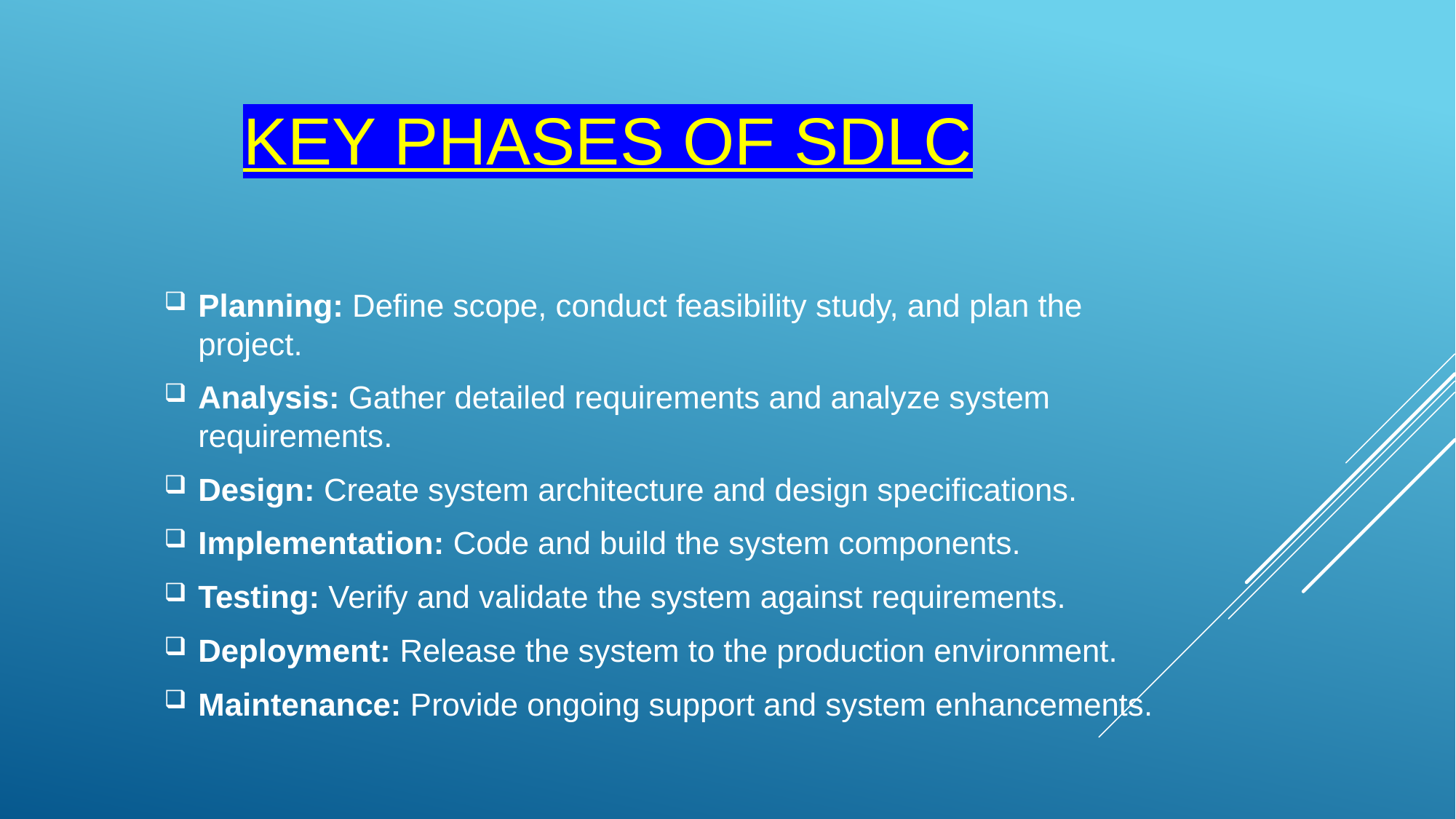

# Key Phases of SDLC

Planning: Define scope, conduct feasibility study, and plan the project.
Analysis: Gather detailed requirements and analyze system requirements.
Design: Create system architecture and design specifications.
Implementation: Code and build the system components.
Testing: Verify and validate the system against requirements.
Deployment: Release the system to the production environment.
Maintenance: Provide ongoing support and system enhancements.